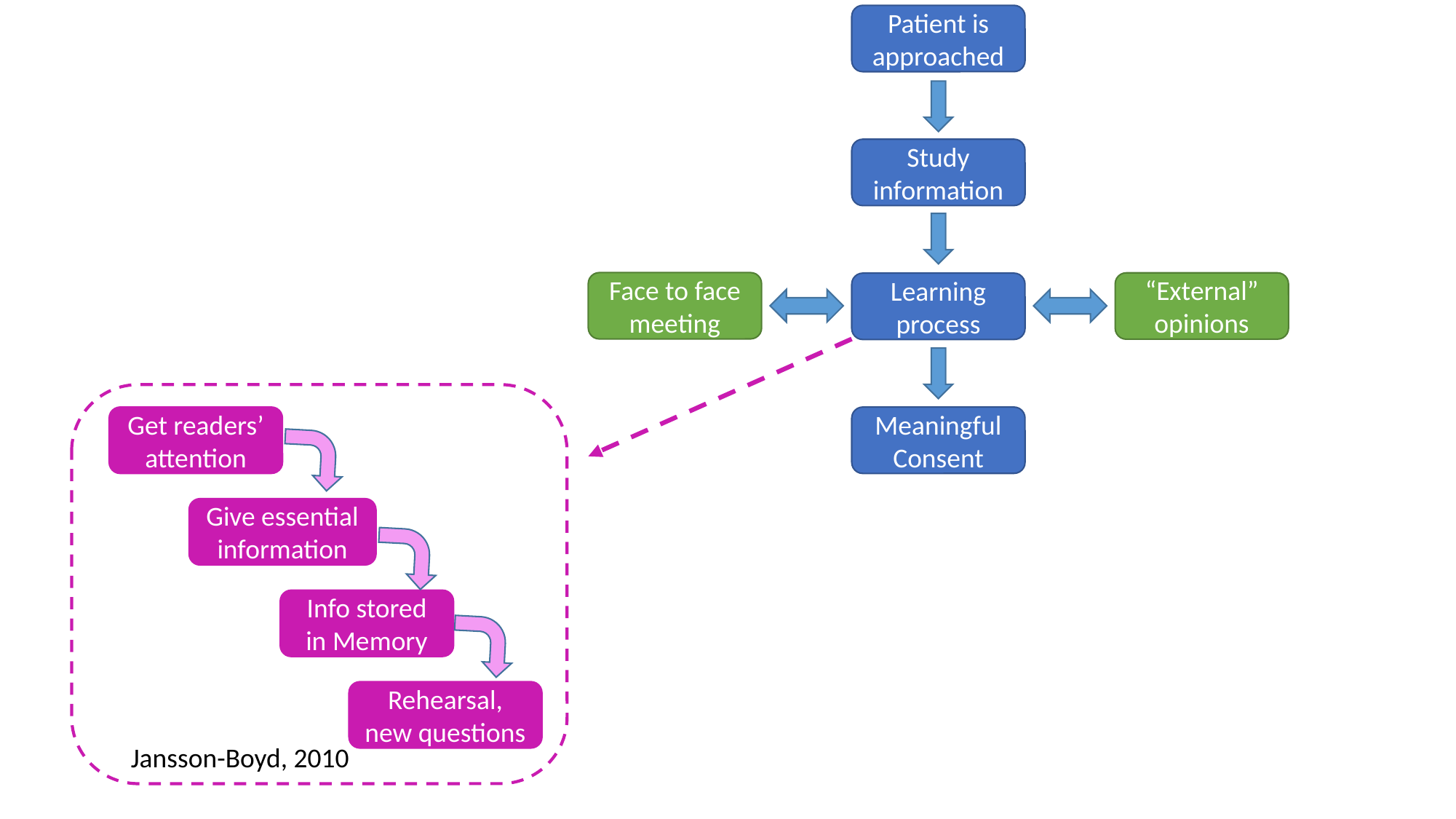

Patient is approached

Study information

Face to face meeting
“External” opinions
Learning process

Get readers’ attention
Meaningful Consent

Give essential information

Info stored in Memory

Rehearsal, new questions
Jansson-Boyd, 2010